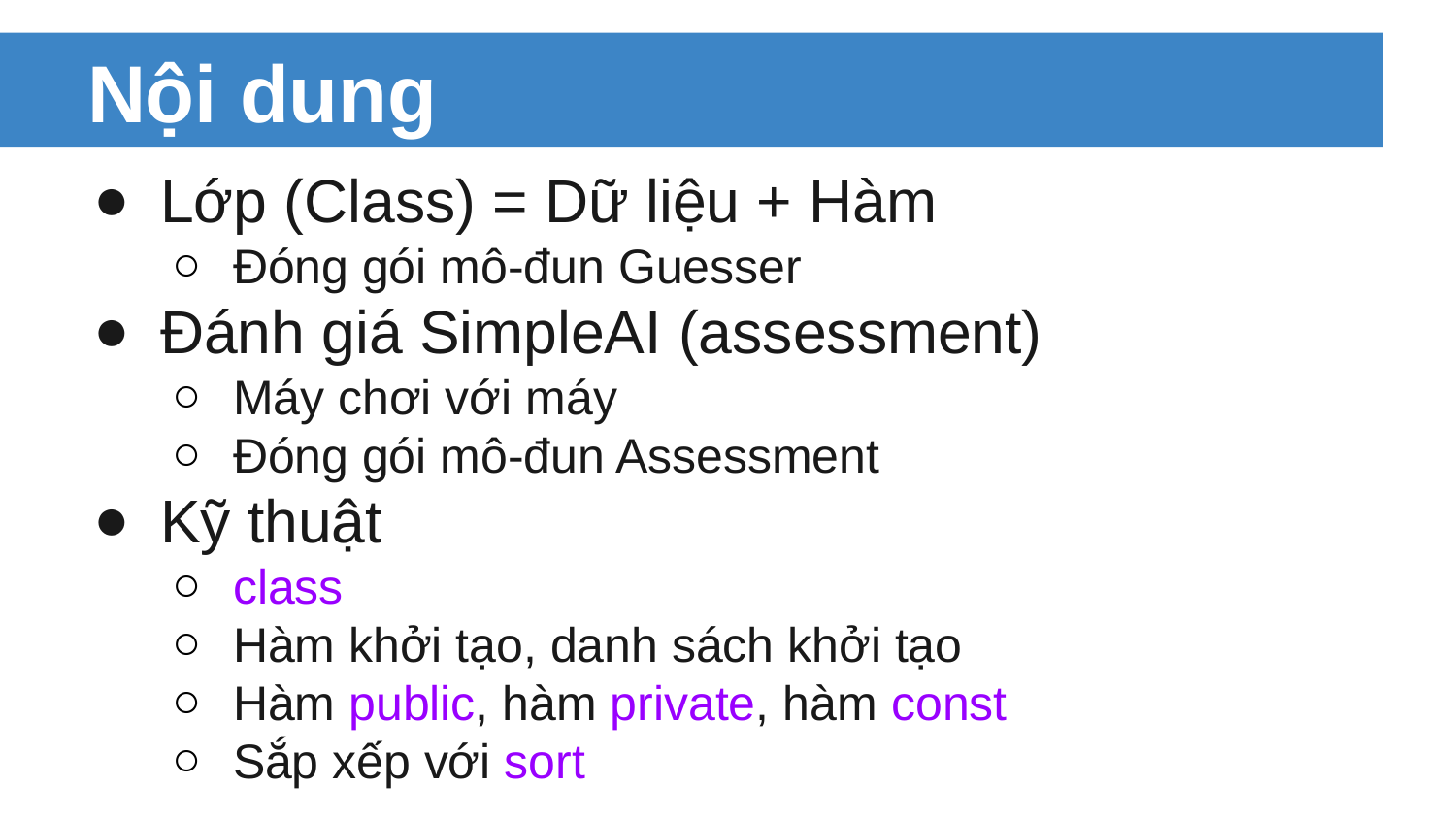

# Nội dung
Lớp (Class) = Dữ liệu + Hàm
Đóng gói mô-đun Guesser
Đánh giá SimpleAI (assessment)
Máy chơi với máy
Đóng gói mô-đun Assessment
Kỹ thuật
class
Hàm khởi tạo, danh sách khởi tạo
Hàm public, hàm private, hàm const
Sắp xếp với sort